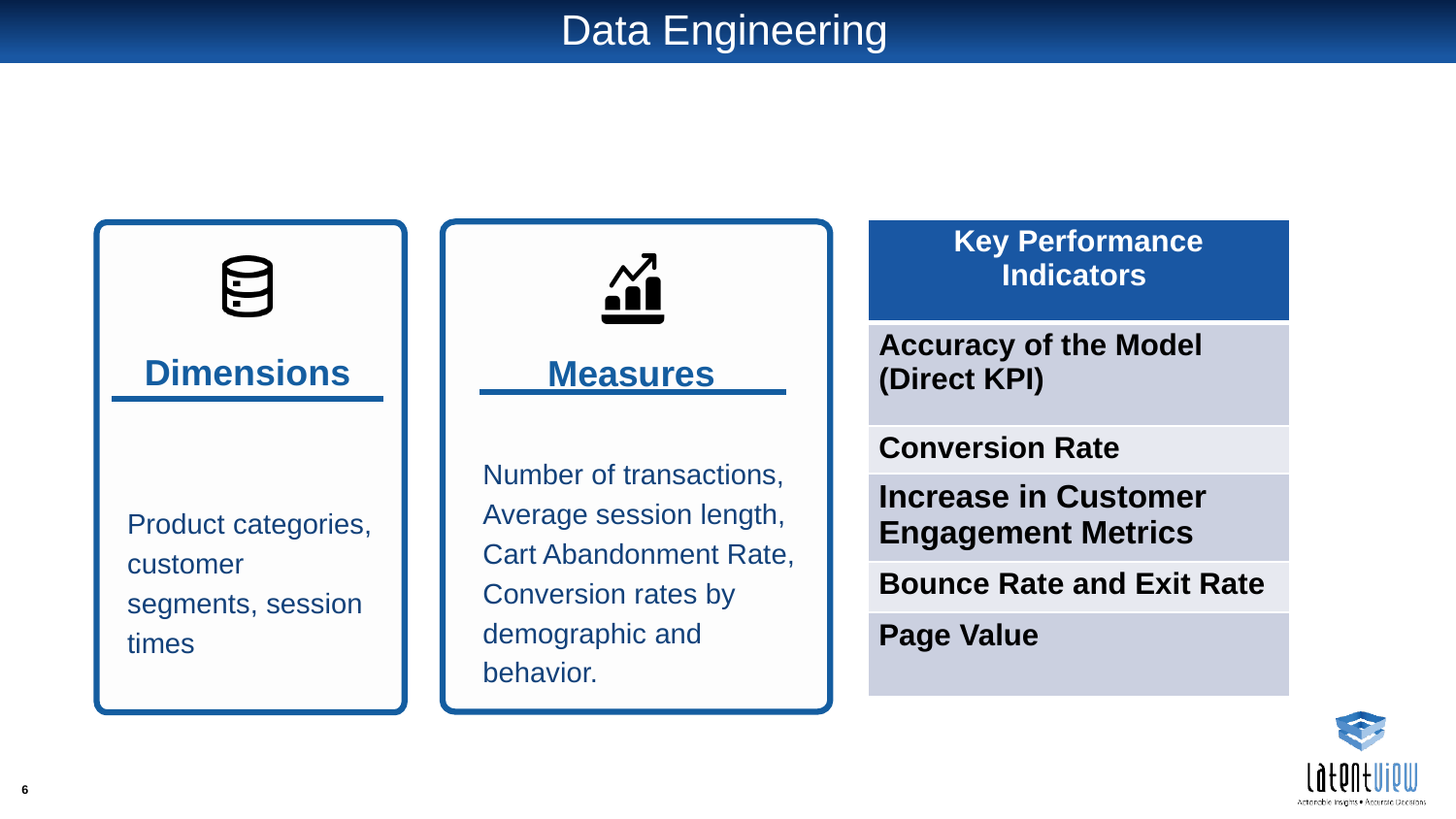

# Data Engineering

| Key Performance Indicators |
| --- |
| Accuracy of the Model (Direct KPI) |
| Conversion Rate |
| Increase in Customer Engagement Metrics |
| Bounce Rate and Exit Rate |
| Page Value |

Dimensions

Measures

Number of transactions,
Average session length,
Cart Abandonment Rate, Conversion rates by demographic and behavior.
Product categories, customer segments, session times